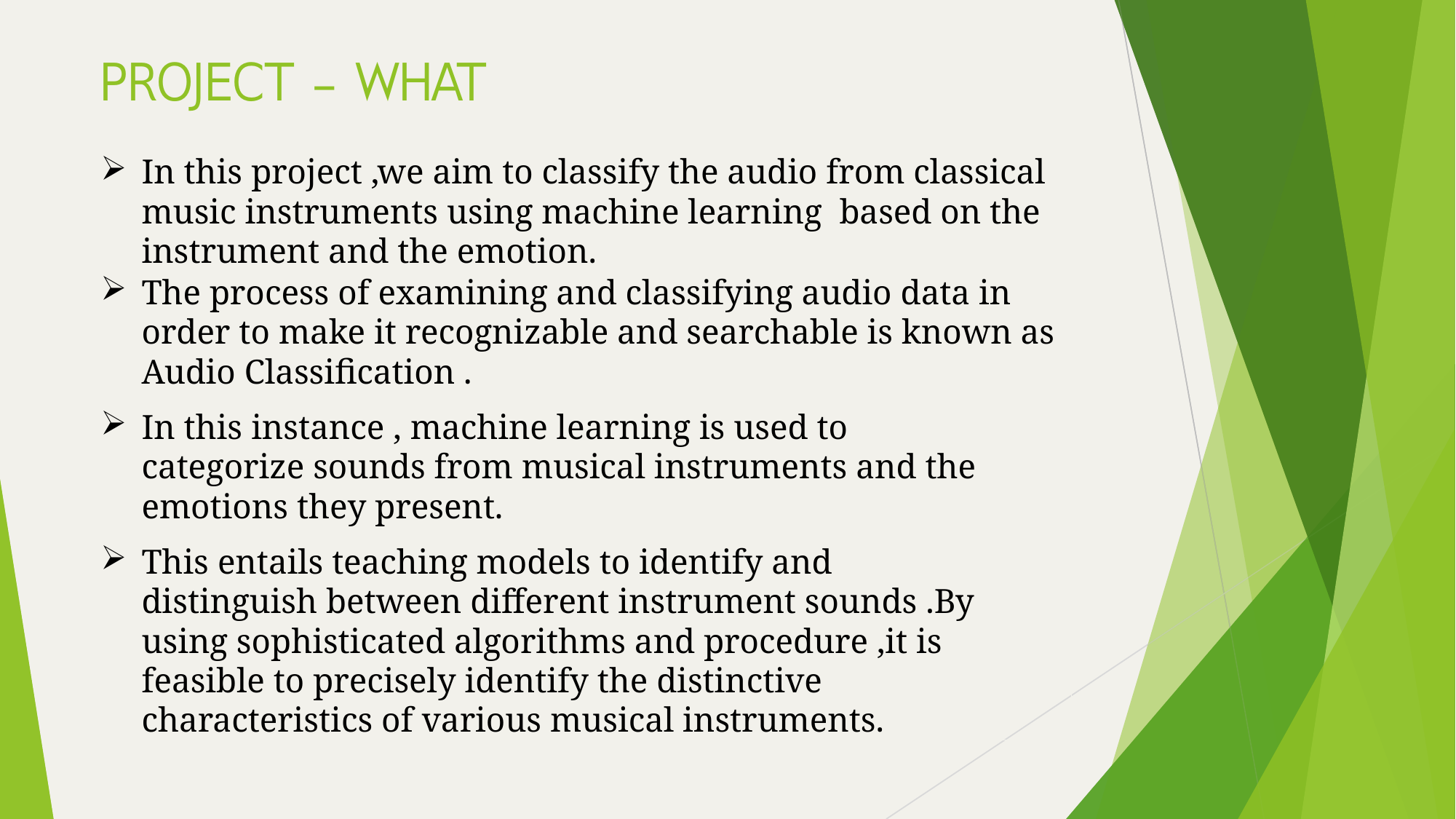

# PROJECT – WHAT
In this project ,we aim to classify the audio from classical music instruments using machine learning  based on the instrument and the emotion.
The process of examining and classifying audio data in order to make it recognizable and searchable is known as Audio Classification .
In this instance , machine learning is used to categorize sounds from musical instruments and the emotions they present.
This entails teaching models to identify and distinguish between different instrument sounds .By using sophisticated algorithms and procedure ,it is feasible to precisely identify the distinctive characteristics of various musical instruments.